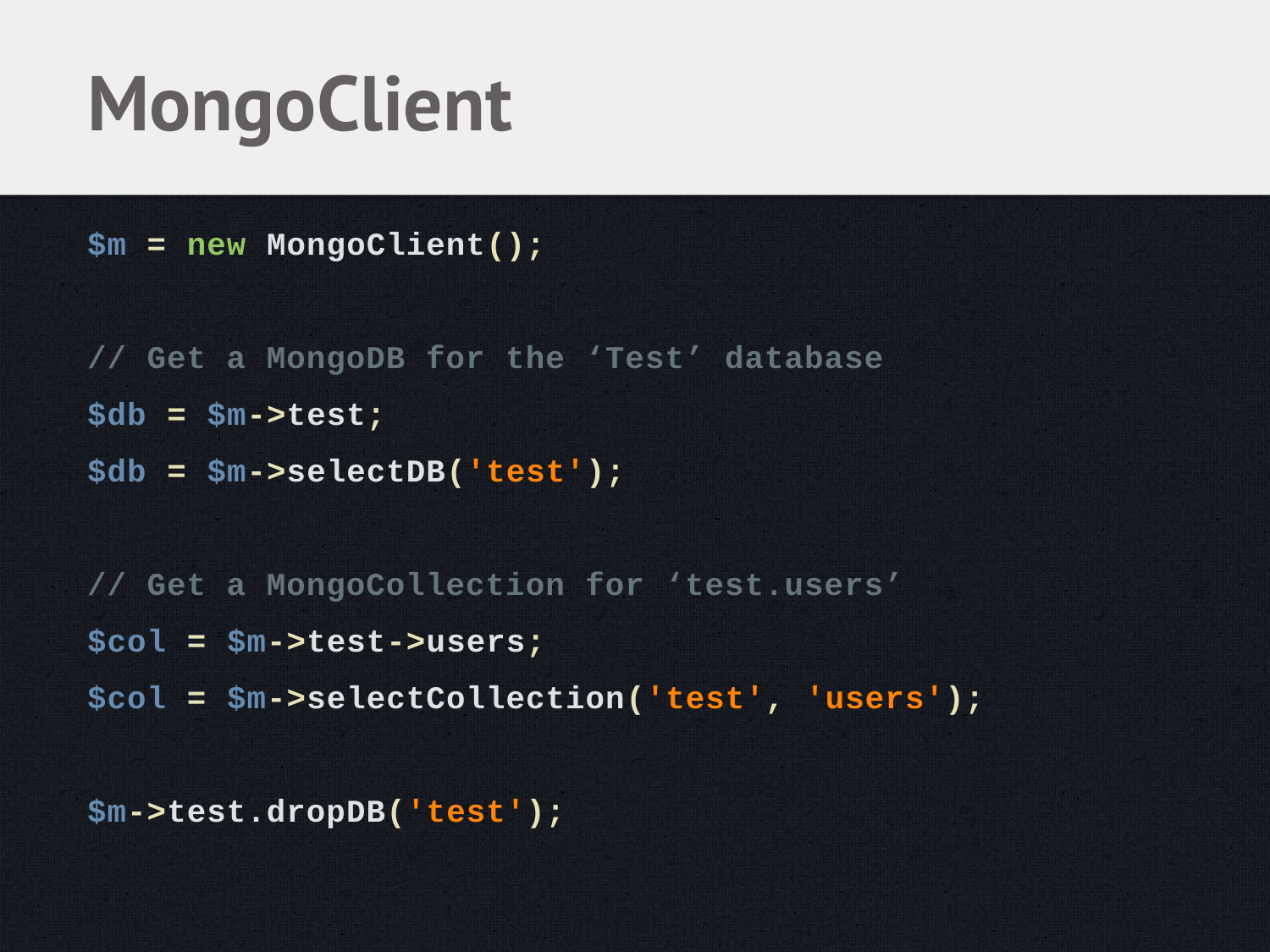

# MongoClient
$m = new MongoClient();

// Get a MongoDB for the ‘Test’ database
$db = $m->test;
$db = $m->selectDB('test');

// Get a MongoCollection for ‘test.users’
$col = $m->test->users;
$col = $m->selectCollection('test', 'users');

$m->test.dropDB('test');